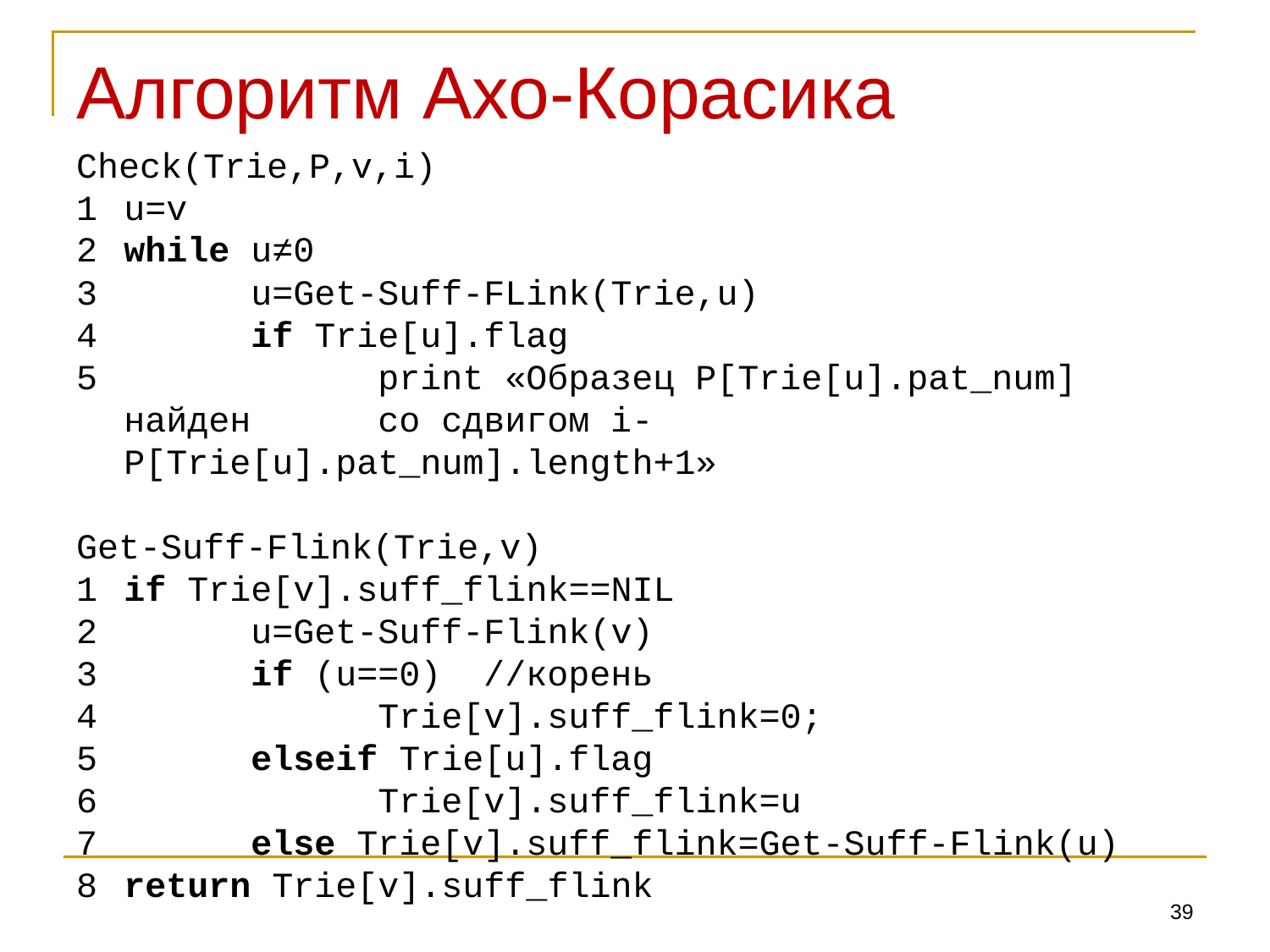

# Алгоритм Ахо-Корасика
Check(Trie,P,v,i)
1	u=v
2	while u≠0
3		u=Get-Suff-FLink(Trie,u)
4		if Trie[u].flag
5			print «Образец P[Trie[u].pat_num] найден 	со сдвигом i-P[Trie[u].pat_num].length+1»

Get-Suff-Flink(Trie,v)
1	if Trie[v].suff_flink==NIL
2		u=Get-Suff-Flink(v)
3		if (u==0)  //корень
4			Trie[v].suff_flink=0;
5		elseif Trie[u].flag
6			Trie[v].suff_flink=u
7		else Trie[v].suff_flink=Get-Suff-Flink(u)
8	return Trie[v].suff_flink

39